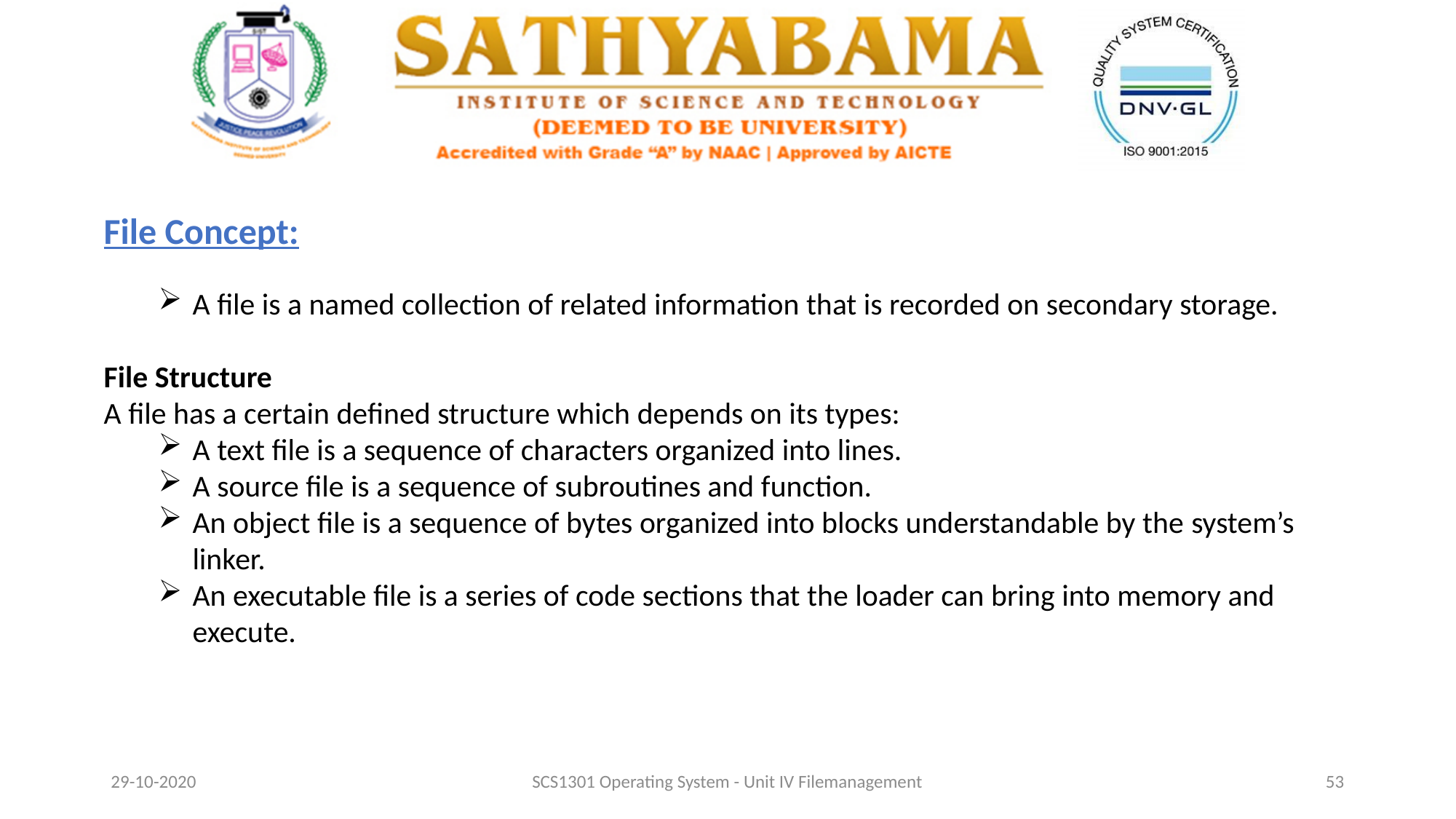

File Concept:

A file is a named collection of related information that is recorded on secondary storage.

File Structure
A file has a certain defined structure which depends on its types:
A text file is a sequence of characters organized into lines.
A source file is a sequence of subroutines and function.
An object file is a sequence of bytes organized into blocks understandable by the system’s linker.
An executable file is a series of code sections that the loader can bring into memory and execute.
29-10-2020
SCS1301 Operating System - Unit IV Filemanagement
53